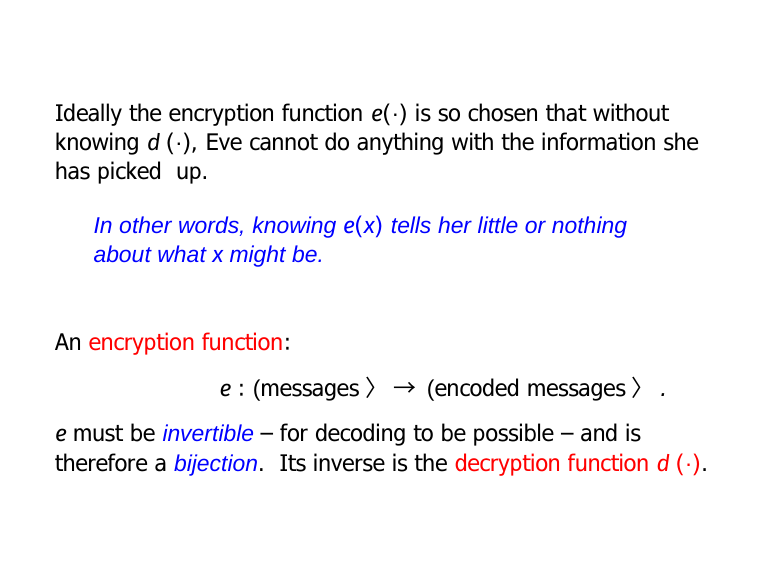

Ideally the encryption function e(·) is so chosen that without knowing d (·), Eve cannot do anything with the information she has picked  up.
In other words, knowing e(x) tells her little or nothing about what x might be.

An encryption function:
e : (messages〉 → (encoded messages〉.
e must be invertible – for decoding to be possible – and is therefore a bijection.  Its inverse is the decryption function d (·).